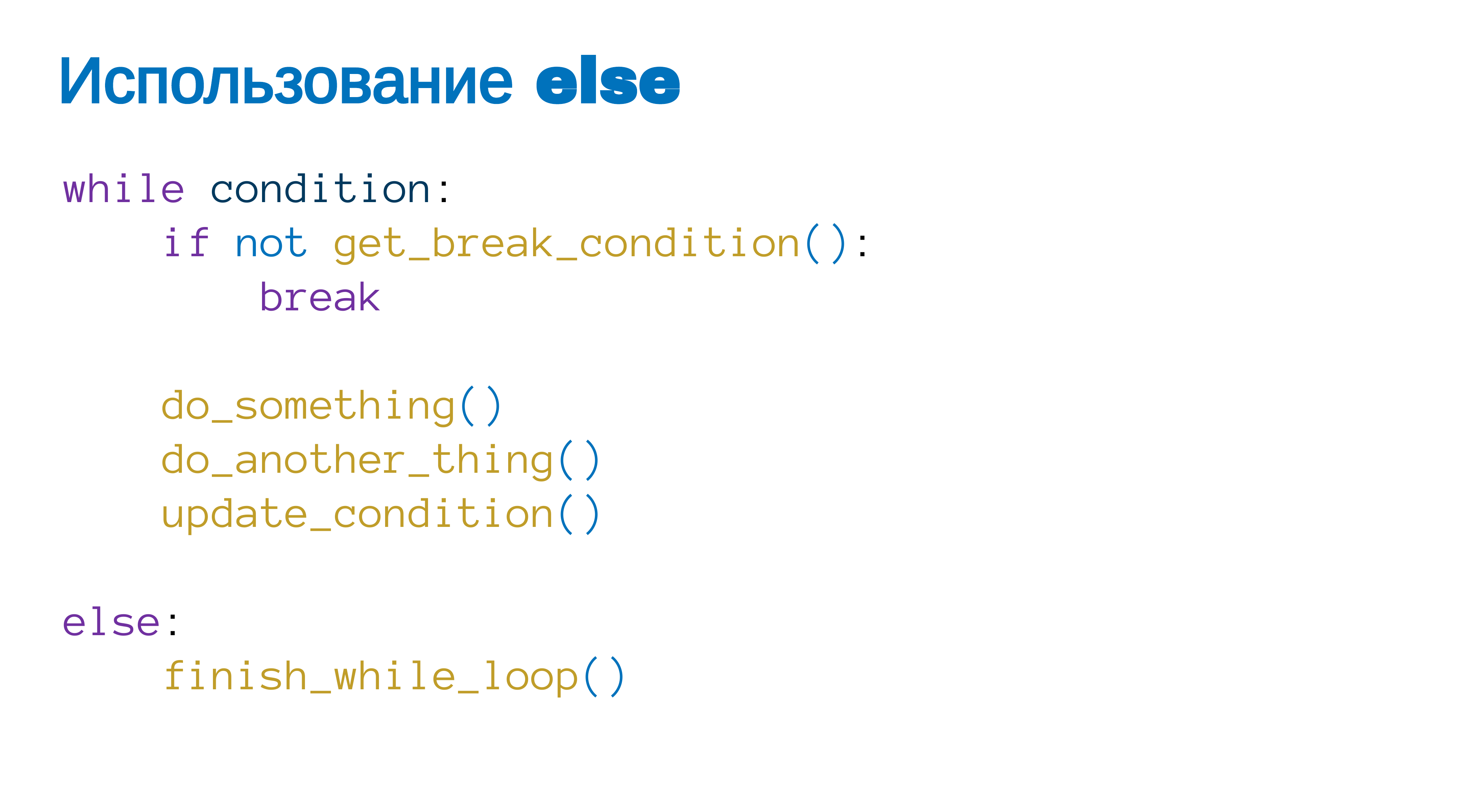

# Использование else
while condition:
    if not get_break_condition():
        break

    do_something()
    do_another_thing()
    update_condition()

else:
    finish_while_loop()
48